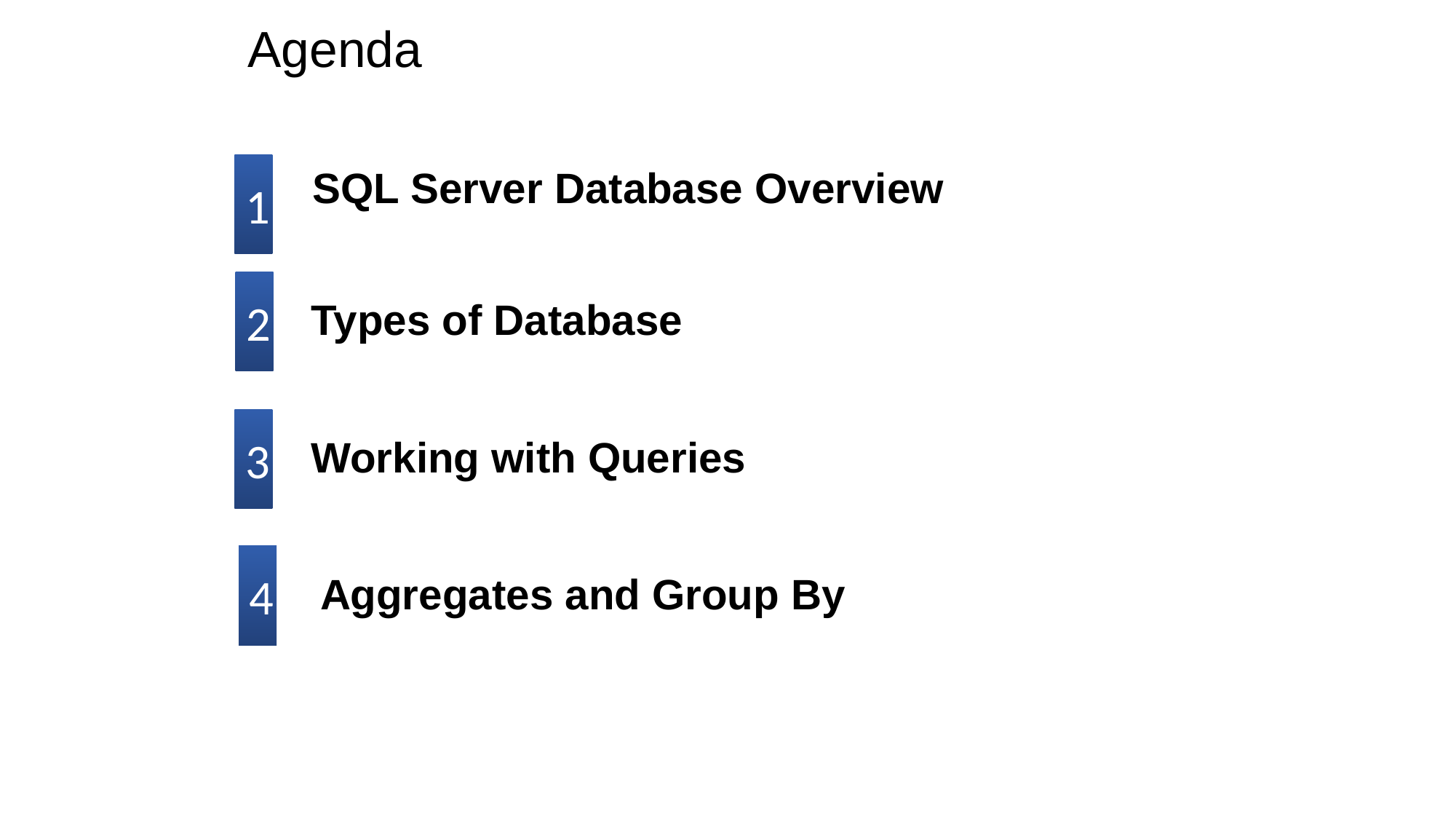

# Agenda
1
SQL Server Database Overview

2
Types of Database

3
Working with Queries

4
Aggregates and Group By